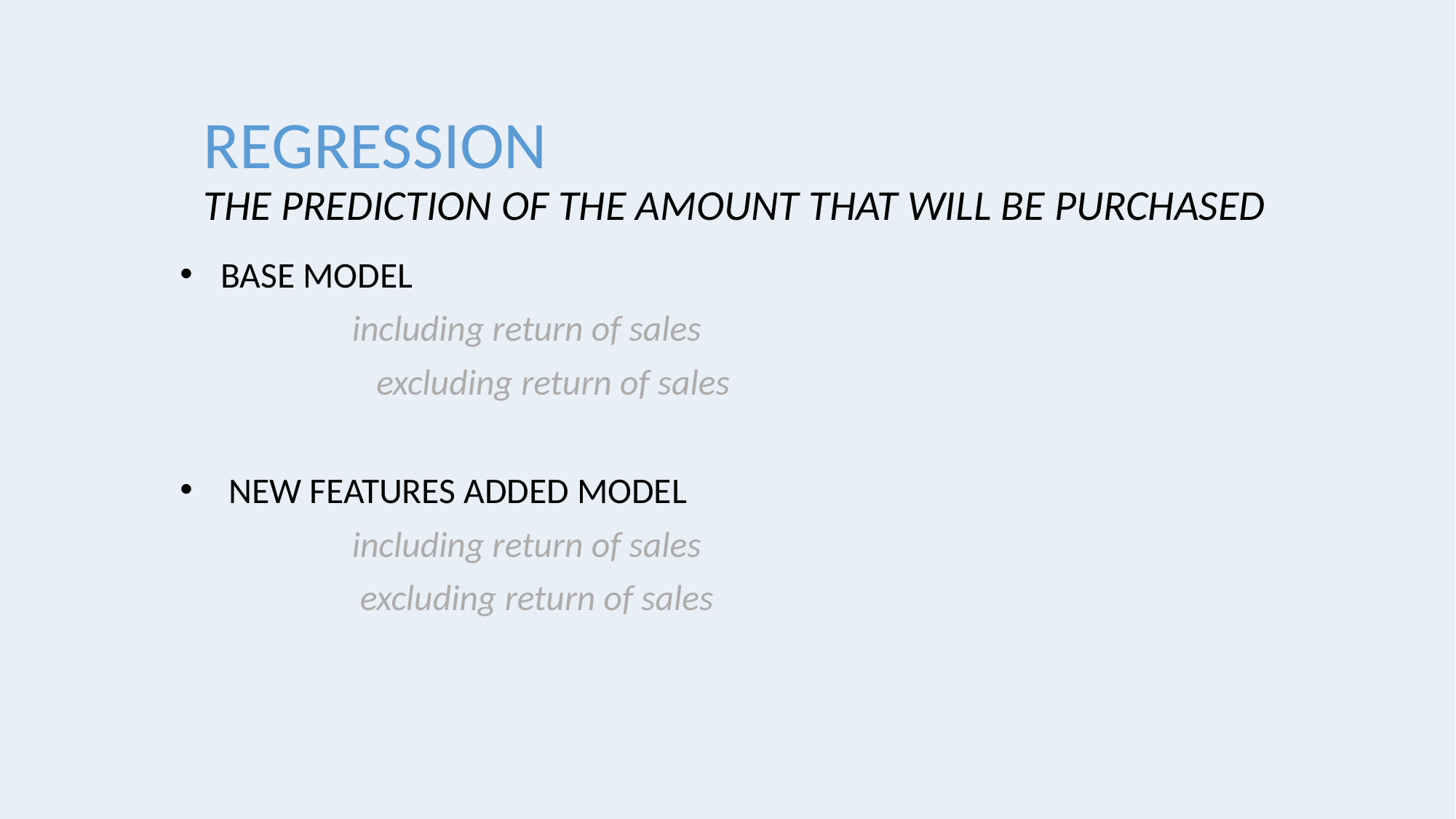

# REGRESSION THE PREDICTION OF THE AMOUNT THAT WILL BE PURCHASED
BASE MODEL
                     including return of sales
                        excluding return of sales

 NEW FEATURES ADDED MODEL
                     including return of sales
                      excluding return of sales